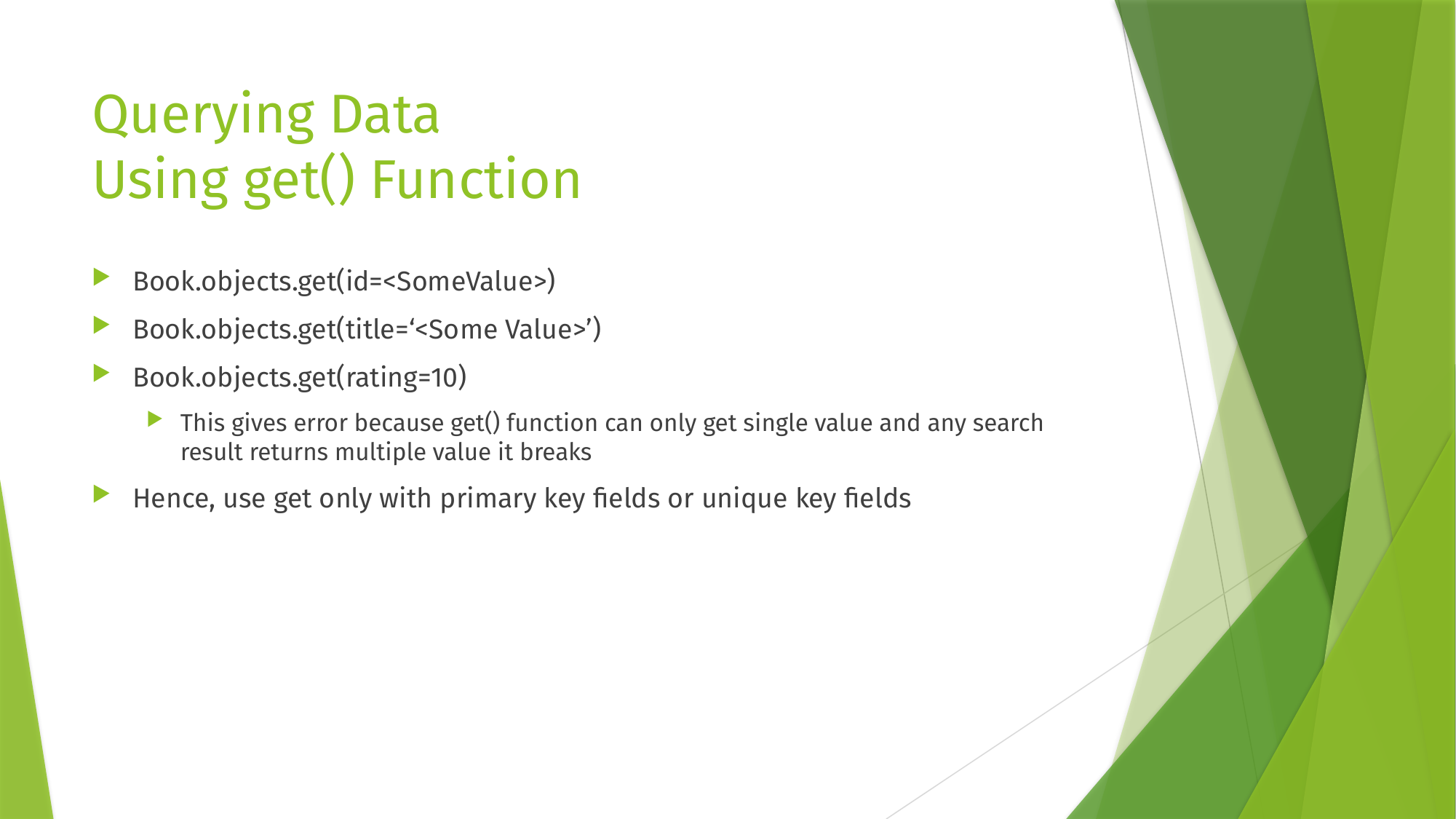

# Querying Data Using get() Function
Book.objects.get(id=<SomeValue>)
Book.objects.get(title=‘<Some Value>’)
Book.objects.get(rating=10)
This gives error because get() function can only get single value and any search result returns multiple value it breaks
Hence, use get only with primary key fields or unique key fields